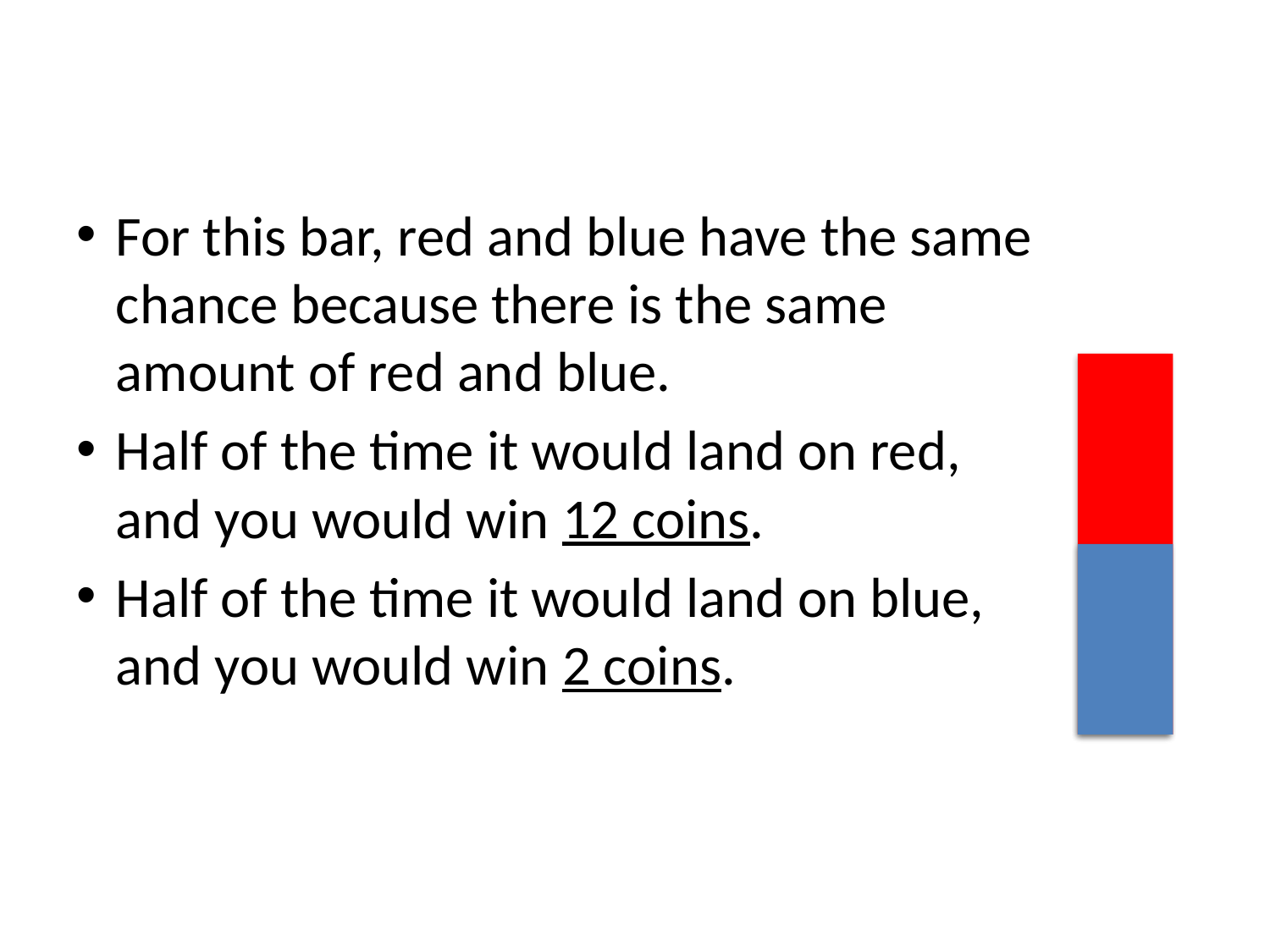

For this bar, red and blue have the same chance because there is the same amount of red and blue.
Half of the time it would land on red, and you would win 12 coins.
Half of the time it would land on blue, and you would win 2 coins.